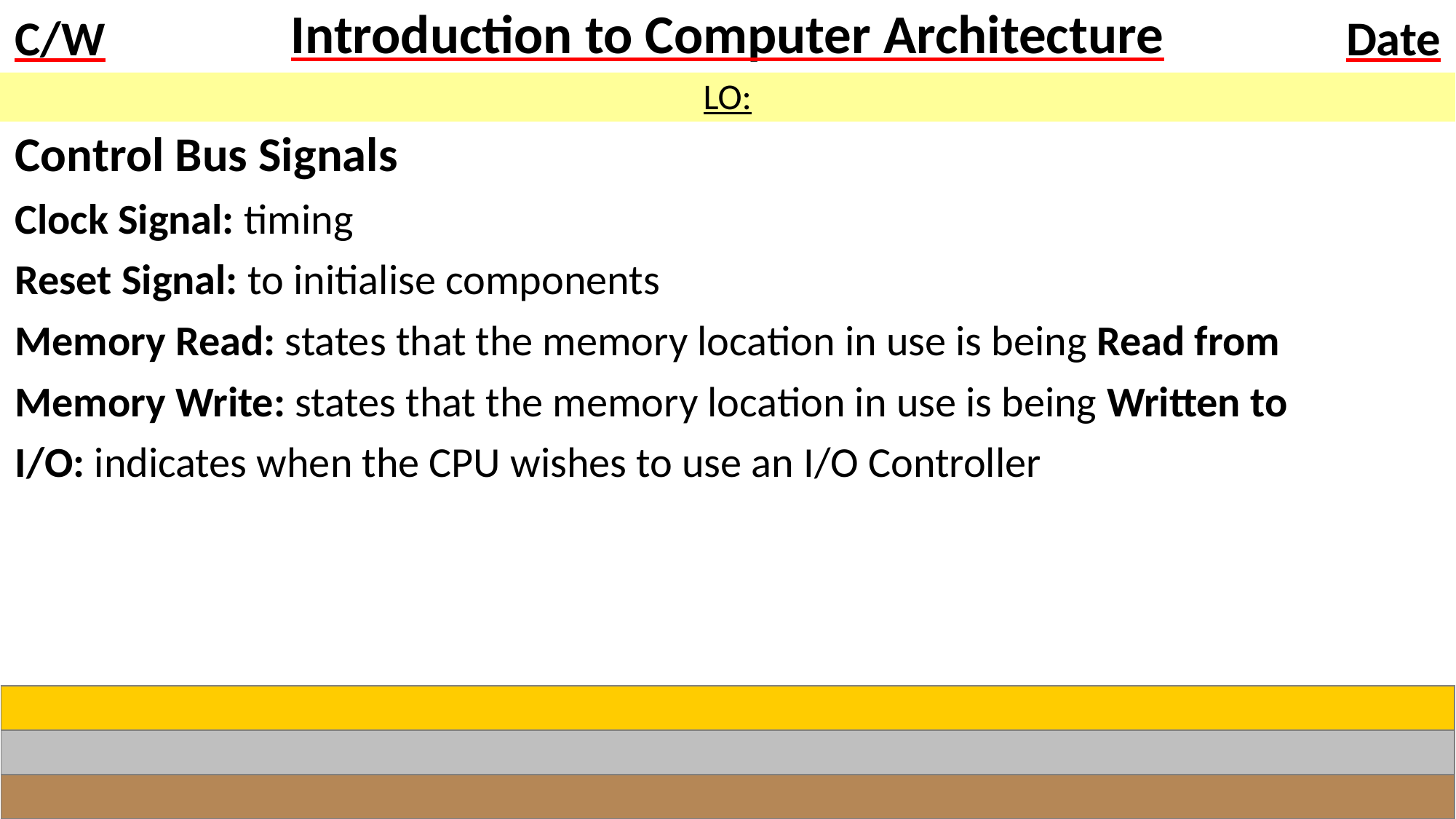

# Introduction to Computer Architecture
LO:
Control Bus Signals
Clock Signal: timing
Reset Signal: to initialise components
Memory Read: states that the memory location in use is being Read from
Memory Write: states that the memory location in use is being Written to
I/O: indicates when the CPU wishes to use an I/O Controller